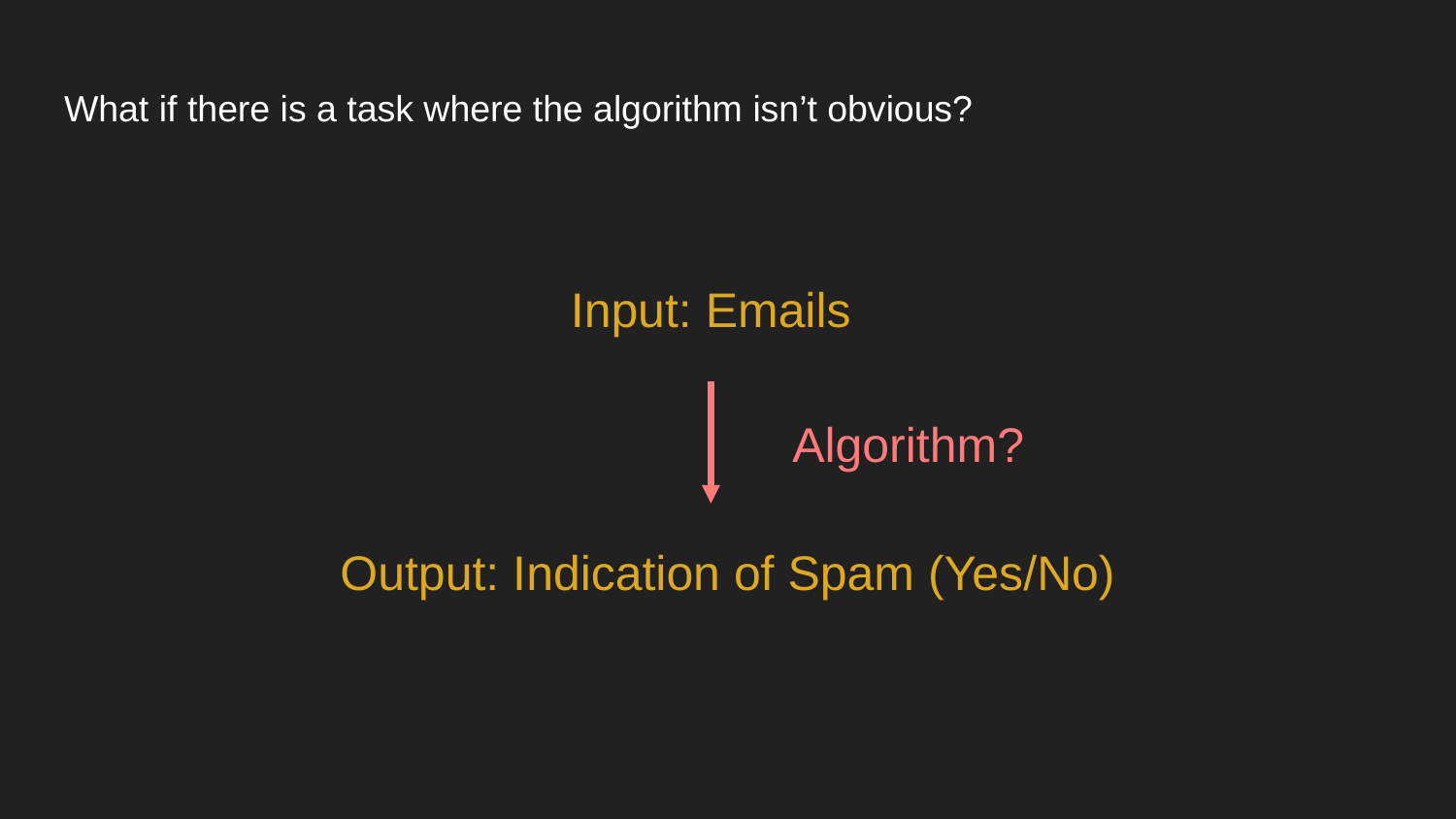

# What if there is a task where the algorithm isn’t obvious?
Input: Emails
Algorithm?
Output: Indication of Spam (Yes/No)